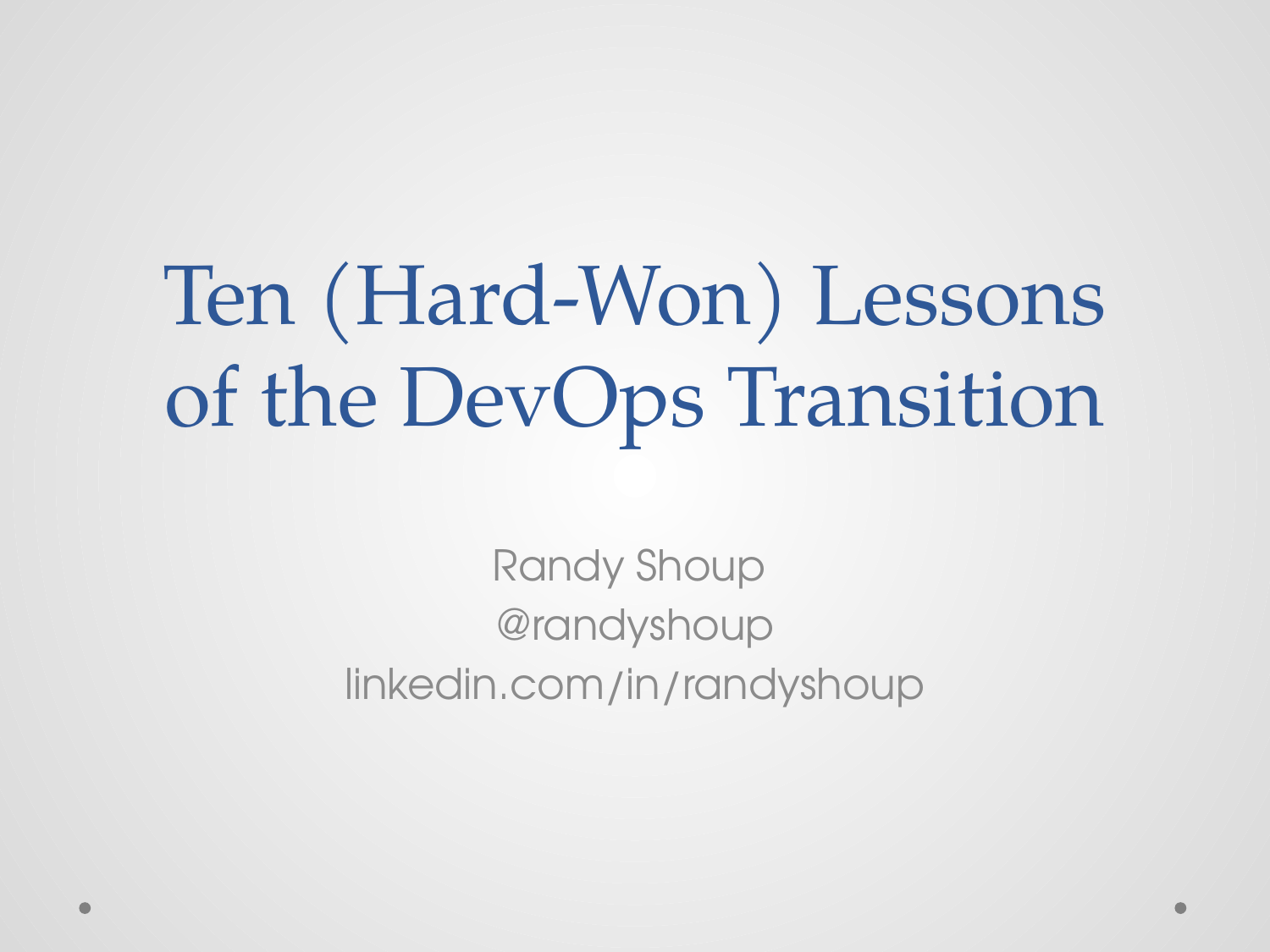

# Ten (Hard-Won) Lessons of the DevOps Transition
Randy Shoup
@randyshoup
linkedin.com/in/randyshoup